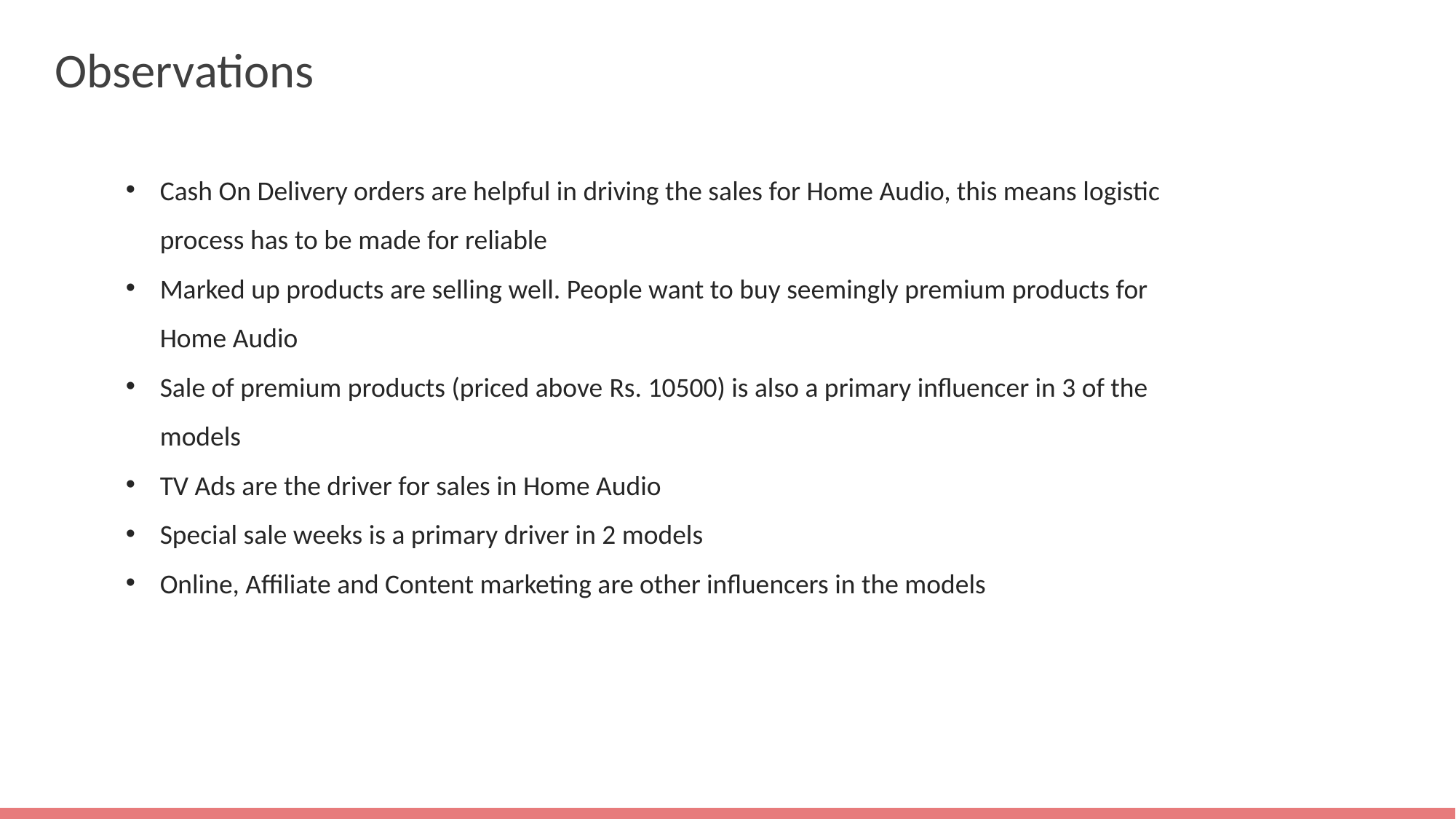

Observations
Cash On Delivery orders are helpful in driving the sales for Home Audio, this means logistic process has to be made for reliable
Marked up products are selling well. People want to buy seemingly premium products for Home Audio
Sale of premium products (priced above Rs. 10500) is also a primary influencer in 3 of the models
TV Ads are the driver for sales in Home Audio
Special sale weeks is a primary driver in 2 models
Online, Affiliate and Content marketing are other influencers in the models